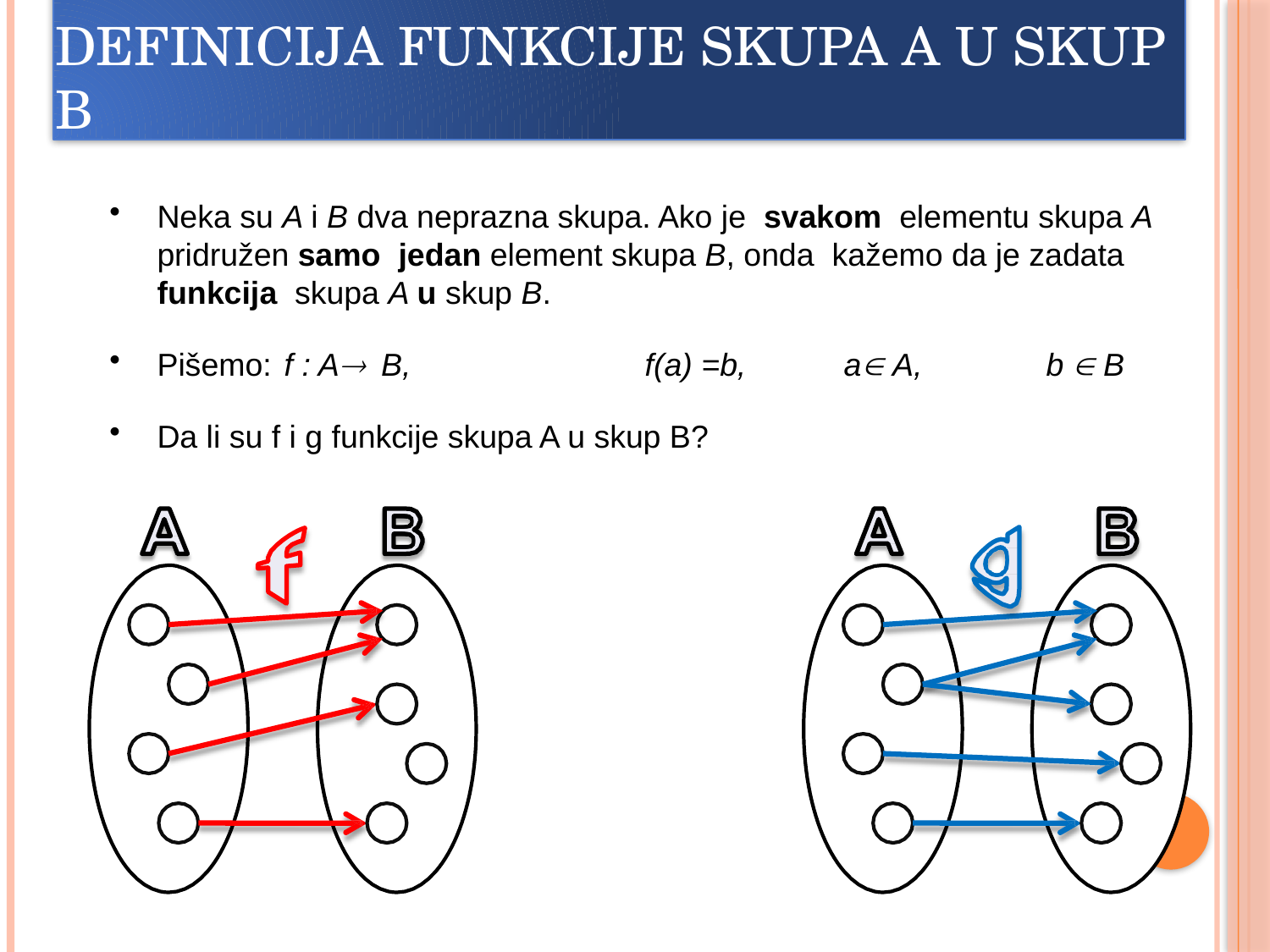

# Definicija funkcije skupa A u skup B
Neka su A i B dva neprazna skupa. Ako je  svakom  elementu skupa A pridružen samo  jedan element skupa B, onda  kažemo da je zadata funkcija  skupa A u skup B.
Pišemo:	f : A→ B,	            f(a) =b,           a∈ A,	b ∈ B
Da li su f i g funkcije skupa A u skup B?